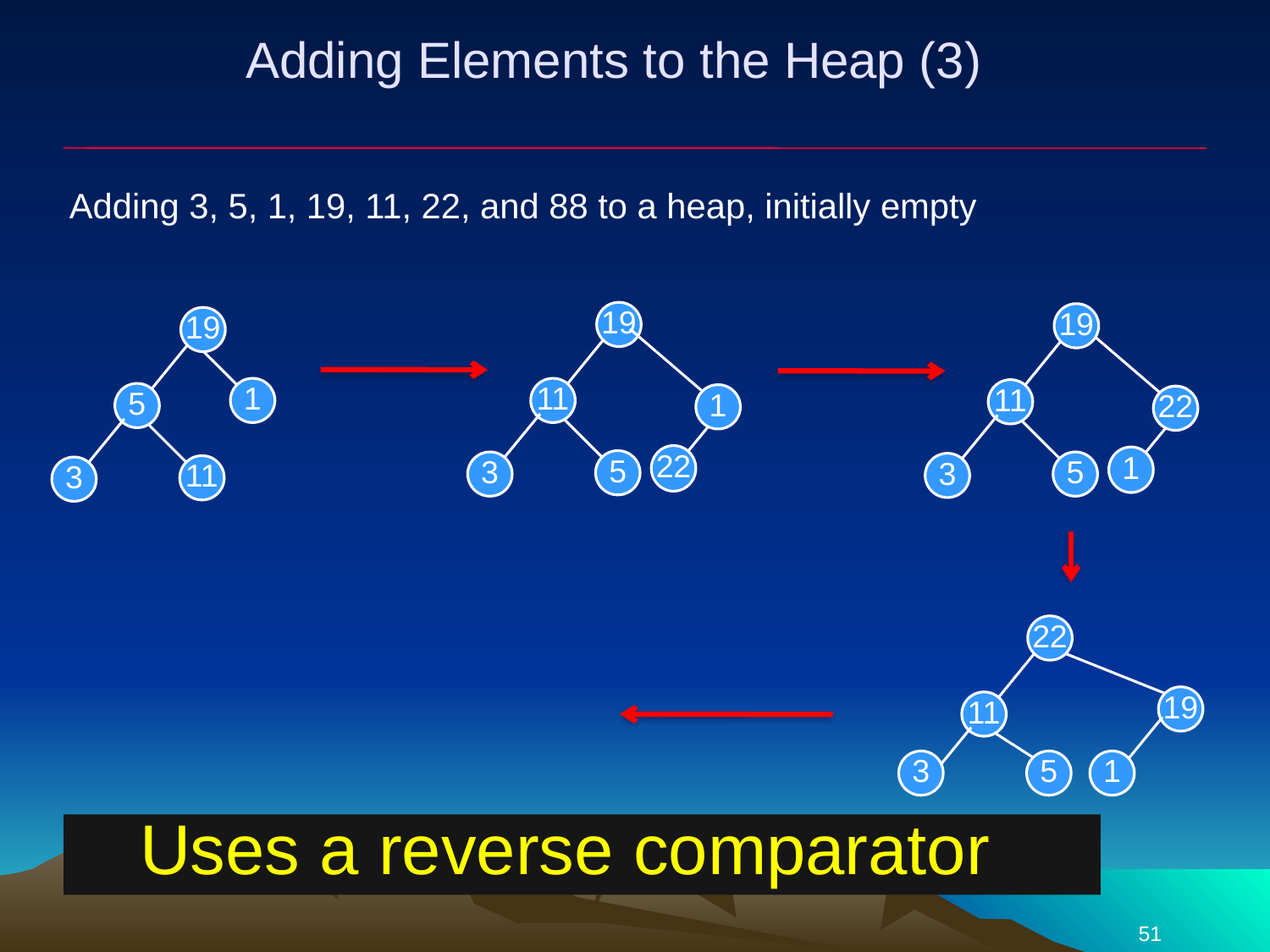

# Adding Elements to the Heap (3)
Adding 3, 5, 1, 19, 11, 22, and 88 to a heap, initially empty

19
19
19

1
11
11
5
1
22

22
1
5
3
5
3
11
3
22
19
11
3
5
1
Uses a reverse comparator
51